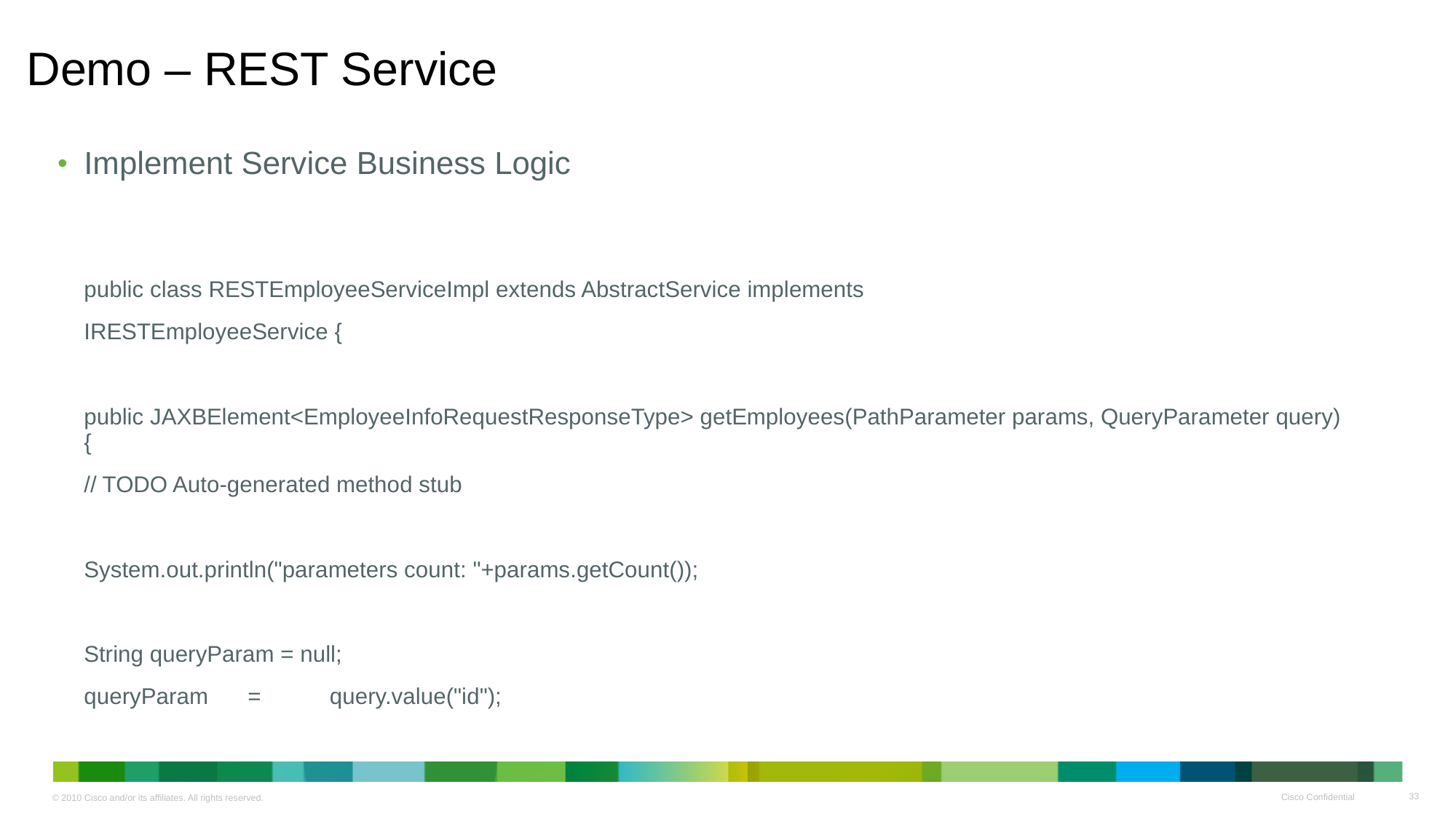

# Demo – REST Service
Implement Service Business Logic

public class RESTEmployeeServiceImpl extends AbstractService implements
		IRESTEmployeeService {

	public JAXBElement<EmployeeInfoRequestResponseType> getEmployees(PathParameter params, QueryParameter query) {
		// TODO Auto-generated method stub

		System.out.println("parameters count: "+params.getCount());

		String queryParam = null;
		queryParam	=	query.value("id");